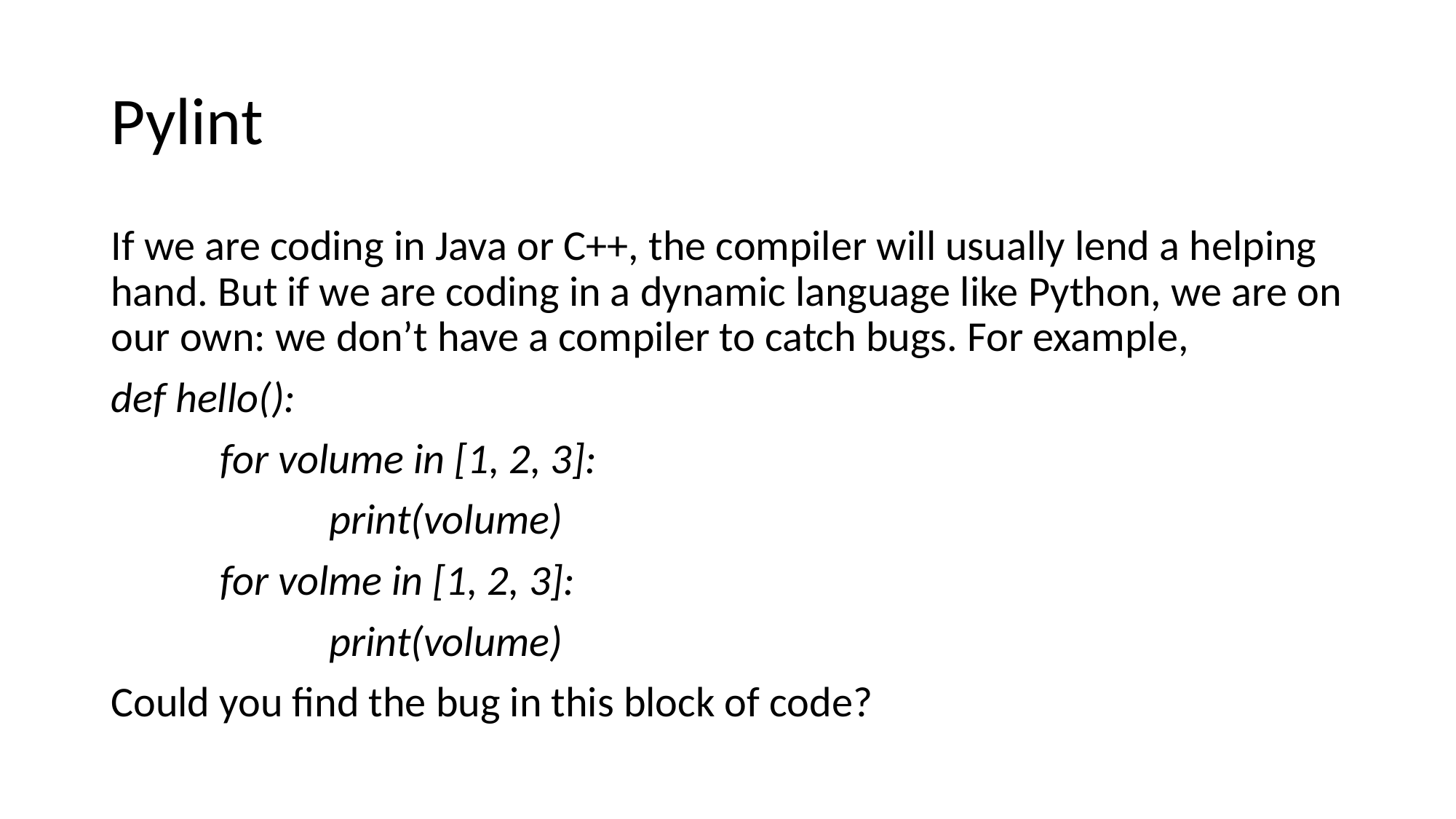

# Pylint
If we are coding in Java or C++, the compiler will usually lend a helping hand. But if we are coding in a dynamic language like Python, we are on our own: we don’t have a compiler to catch bugs. For example,
def hello():
	for volume in [1, 2, 3]:
		print(volume)
	for volme in [1, 2, 3]:
		print(volume)
Could you find the bug in this block of code?